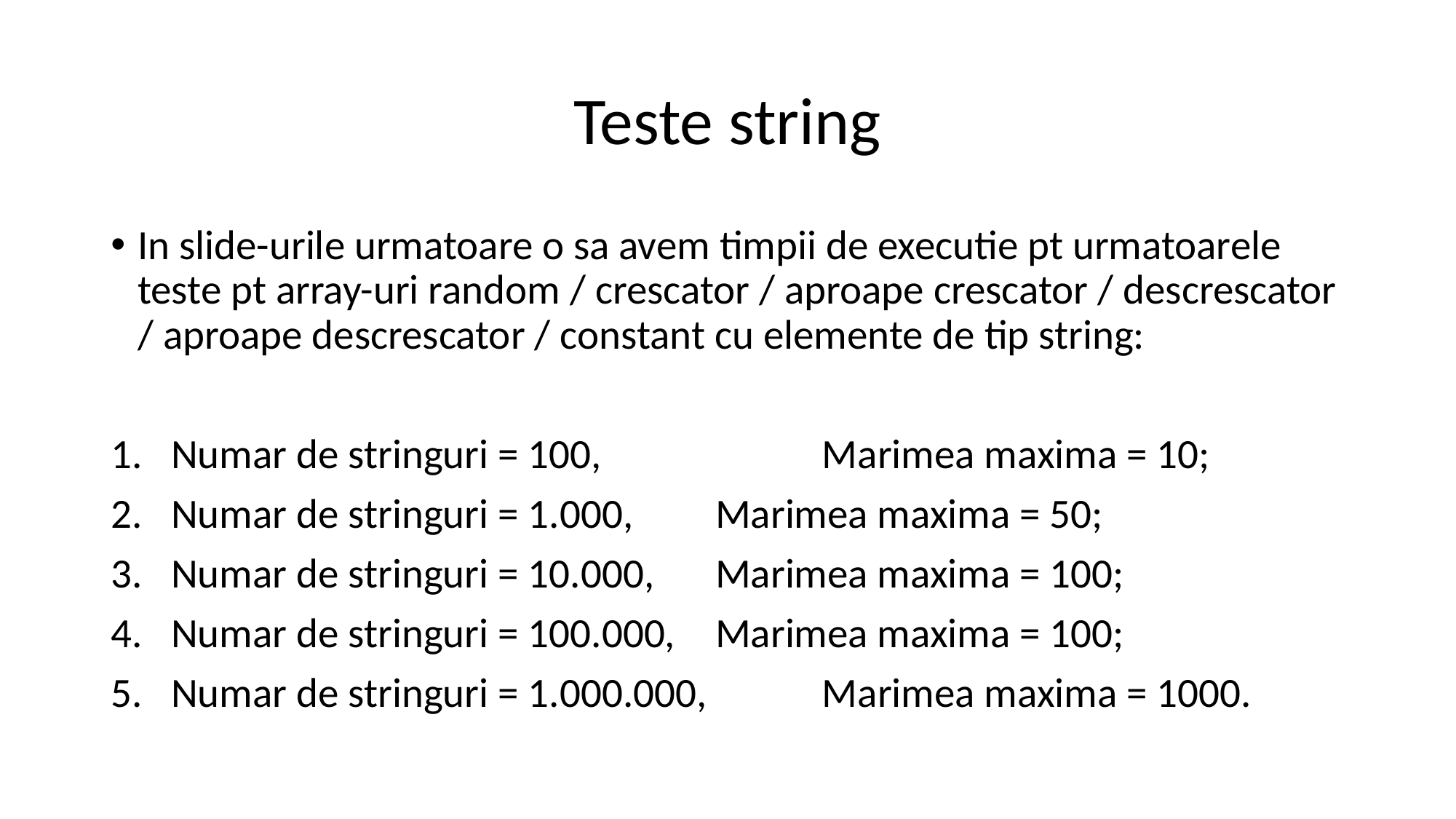

# Teste string
In slide-urile urmatoare o sa avem timpii de executie pt urmatoarele teste pt array-uri random / crescator / aproape crescator / descrescator / aproape descrescator / constant cu elemente de tip string:

Numar de stringuri = 100,            	 Marimea maxima = 10;
Numar de stringuri = 1.000,		 Marimea maxima = 50;
Numar de stringuri = 10.000, 	 Marimea maxima = 100;
Numar de stringuri = 100.000, 	 Marimea maxima = 100;
Numar de stringuri = 1.000.000, 	 Marimea maxima = 1000.